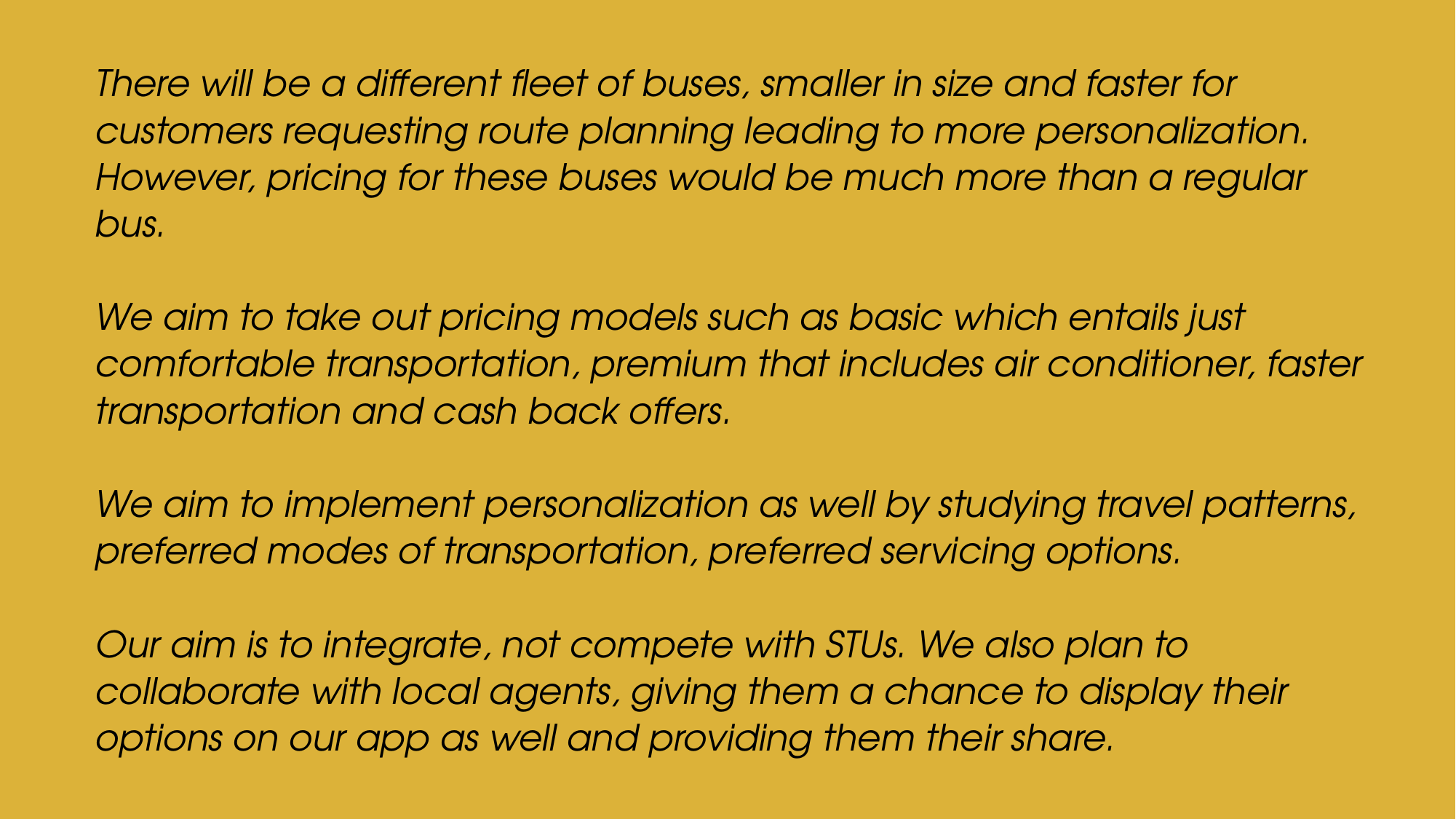

There will be a different fleet of buses, smaller in size and faster for customers requesting route planning leading to more personalization. However, pricing for these buses would be much more than a regular bus.

We aim to take out pricing models such as basic which entails just comfortable transportation, premium that includes air conditioner, faster transportation and cash back offers.

We aim to implement personalization as well by studying travel patterns, preferred modes of transportation, preferred servicing options.

Our aim is to integrate, not compete with STUs. We also plan to collaborate with local agents, giving them a chance to display their options on our app as well and providing them their share.